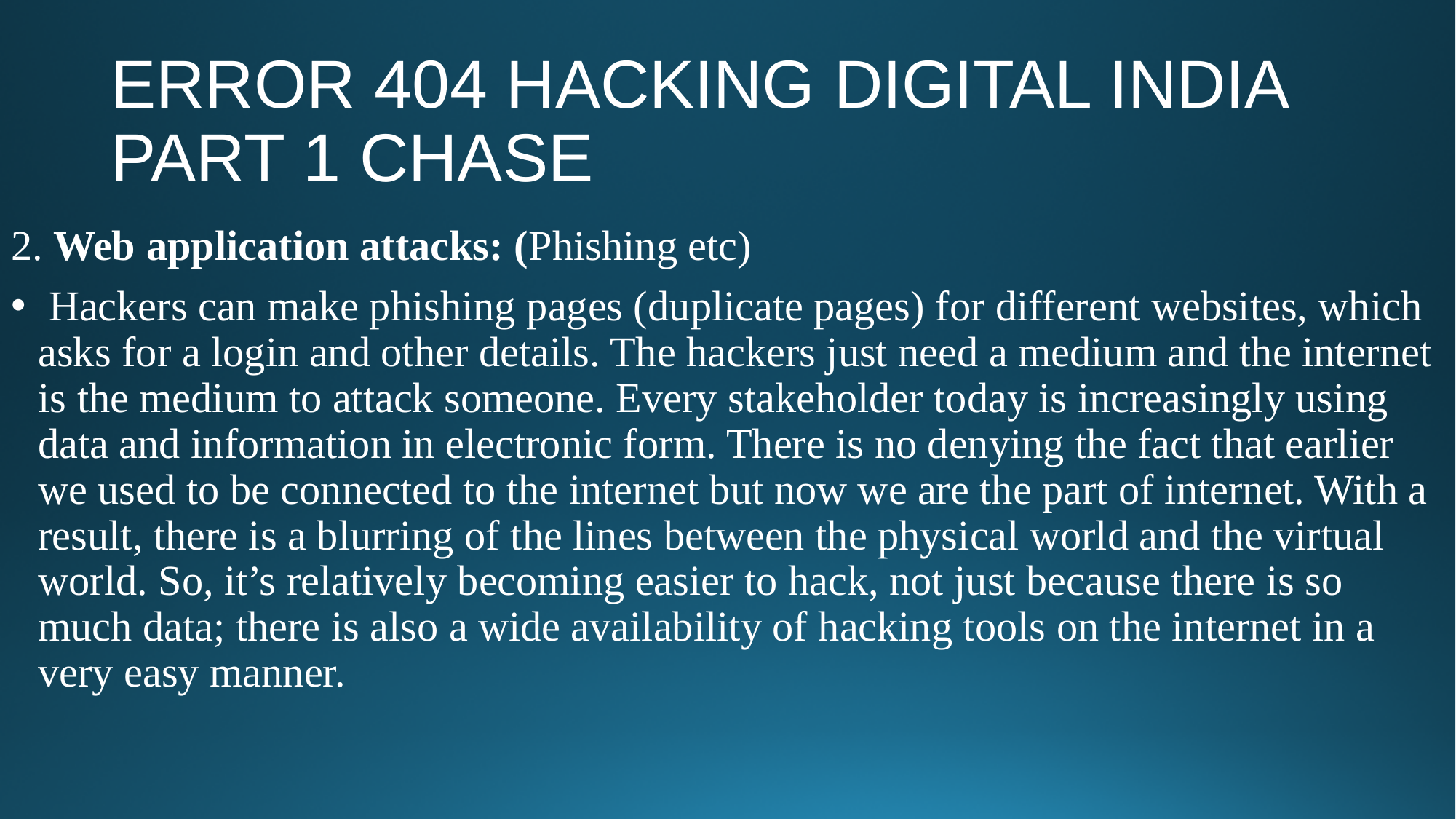

# ERROR 404 HACKING DIGITAL INDIA PART 1 CHASE
2. Web application attacks: (Phishing etc)
 Hackers can make phishing pages (duplicate pages) for different websites, which asks for a login and other details. The hackers just need a medium and the internet is the medium to attack someone. Every stakeholder today is increasingly using data and information in electronic form. There is no denying the fact that earlier we used to be connected to the internet but now we are the part of internet. With a result, there is a blurring of the lines between the physical world and the virtual world. So, it’s relatively becoming easier to hack, not just because there is so much data; there is also a wide availability of hacking tools on the internet in a very easy manner.